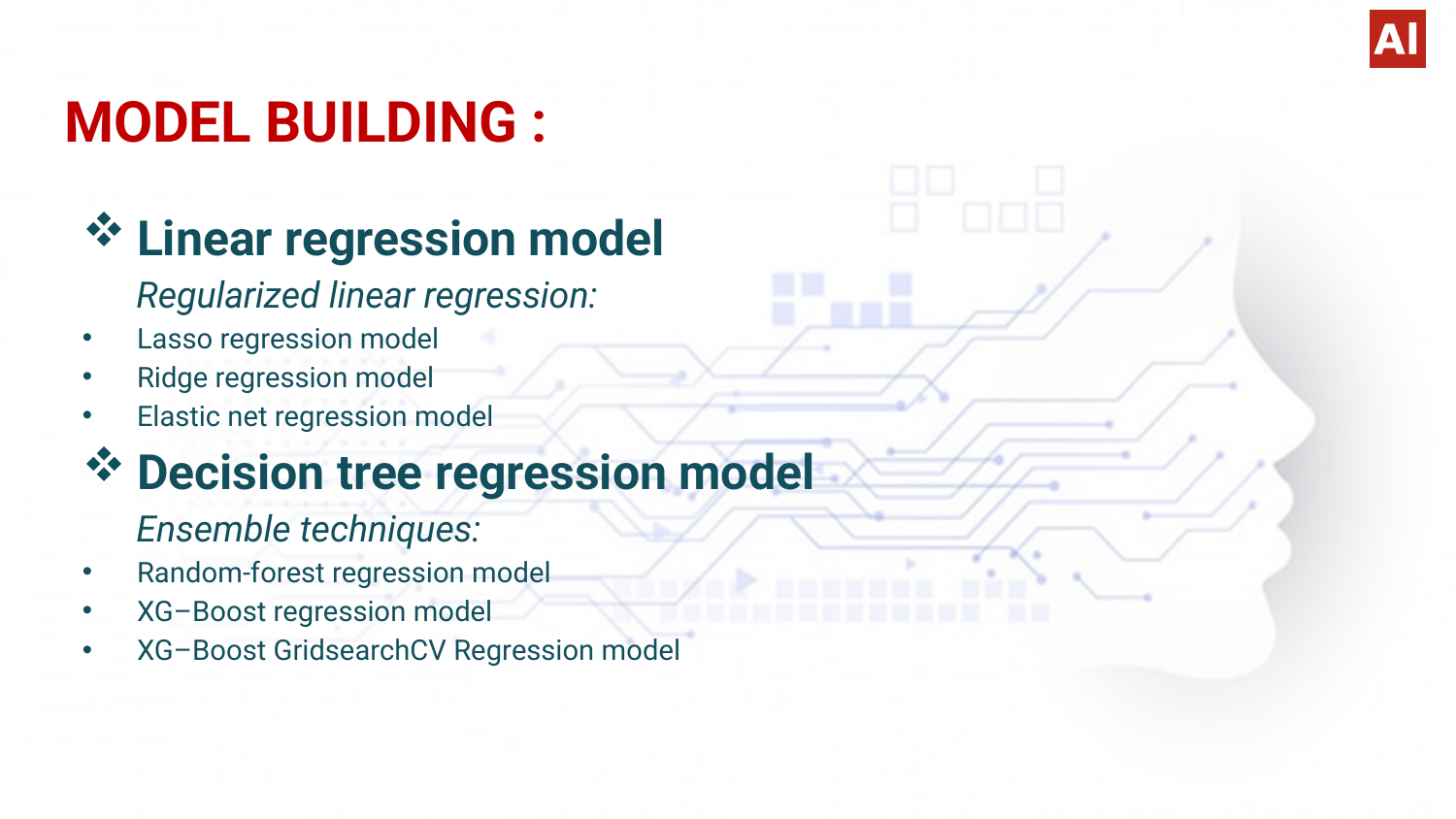

# MODEL BUILDING :
Linear regression model
      Regularized linear regression:
Lasso regression model
Ridge regression model
Elastic net regression model
Decision tree regression model
      Ensemble techniques:
Random-forest regression model
XG–Boost regression model
XG–Boost GridsearchCV Regression model